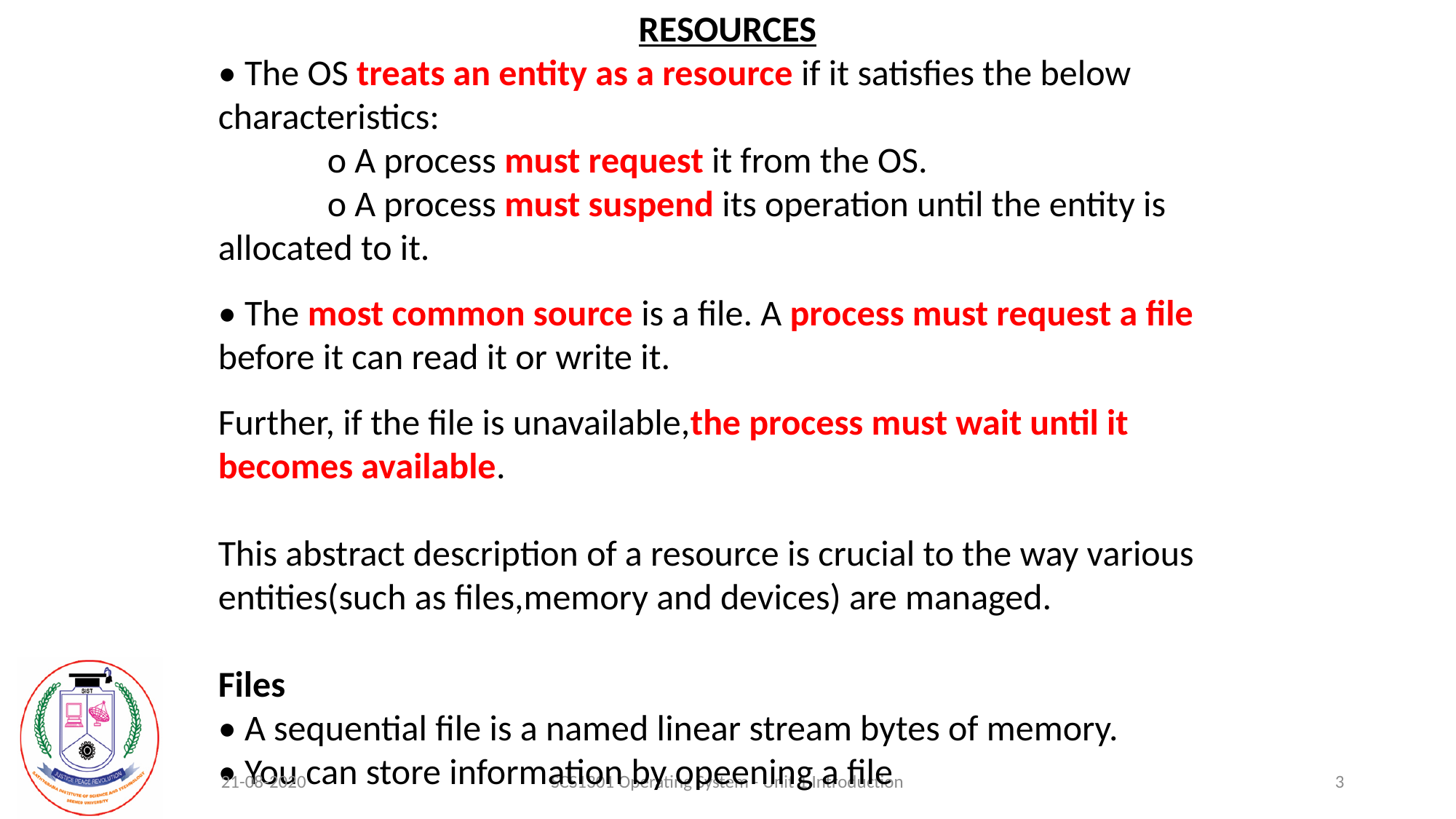

RESOURCES
• The OS treats an entity as a resource if it satisfies the below characteristics:
	o A process must request it from the OS.
	o A process must suspend its operation until the entity is allocated to it.

• The most common source is a file. A process must request a file before it can read it or write it.

Further, if the file is unavailable,the process must wait until it becomes available.

This abstract description of a resource is crucial to the way various entities(such as files,memory and devices) are managed.

Files
• A sequential file is a named linear stream bytes of memory.
• You can store information by opeening a file
21-08-2020
SCS1301 Operating System - Unit 1 Introduction
3